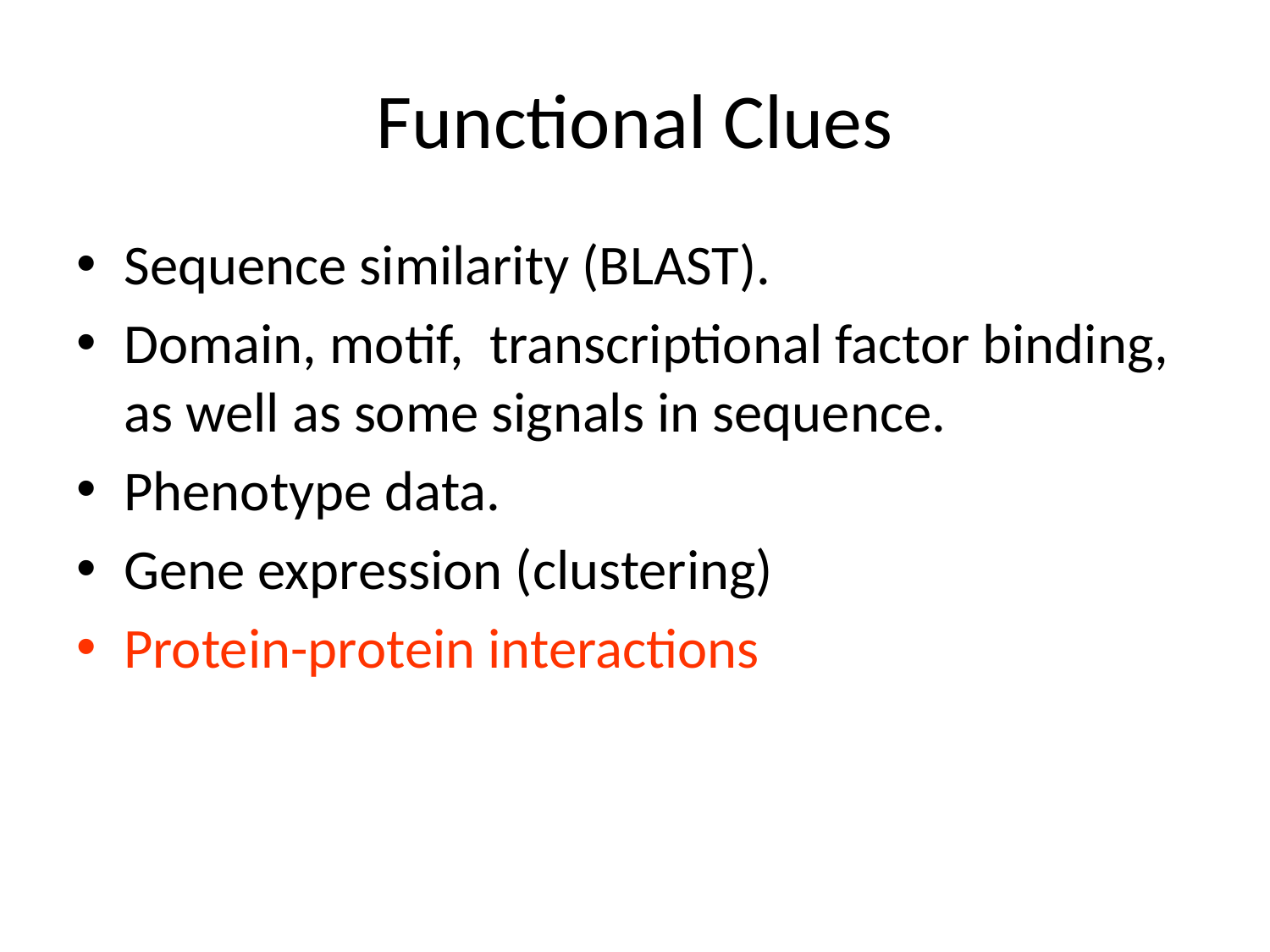

Functional Clues
Sequence similarity (BLAST).
Domain, motif,  transcriptional factor binding, as well as some signals in sequence.
Phenotype data.
Gene expression (clustering)
Protein-protein interactions